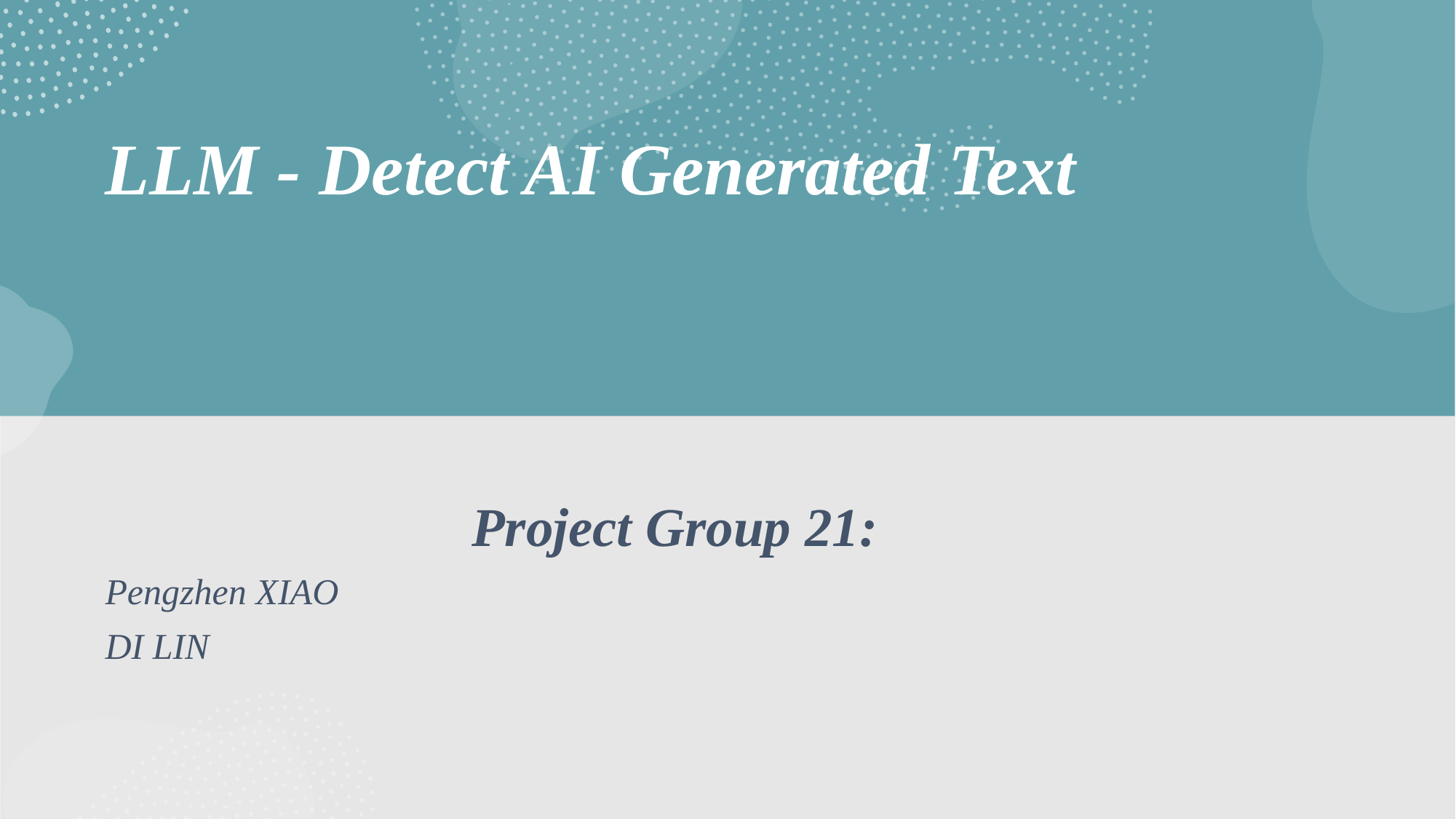

# LLM - Detect AI Generated Text
Project Group 21:
Pengzhen XIAO
DI LIN